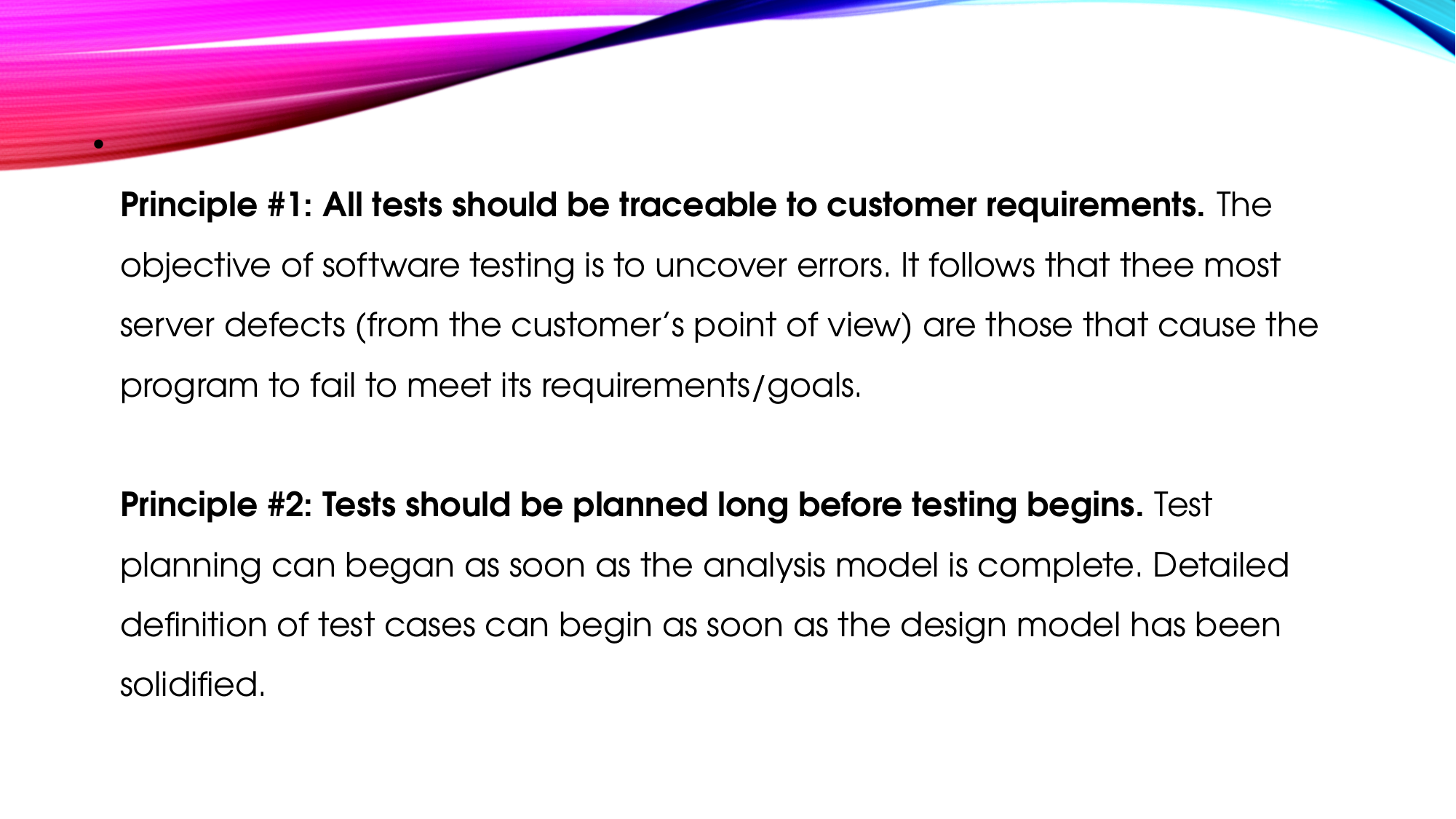

Principle #1: All tests should be traceable to customer requirements. The objective of software testing is to uncover errors. It follows that thee most server defects (from the customer’s point of view) are those that cause the program to fail to meet its requirements/goals.
Principle #2: Tests should be planned long before testing begins. Test planning can began as soon as the analysis model is complete. Detailed definition of test cases can begin as soon as the design model has been solidified.